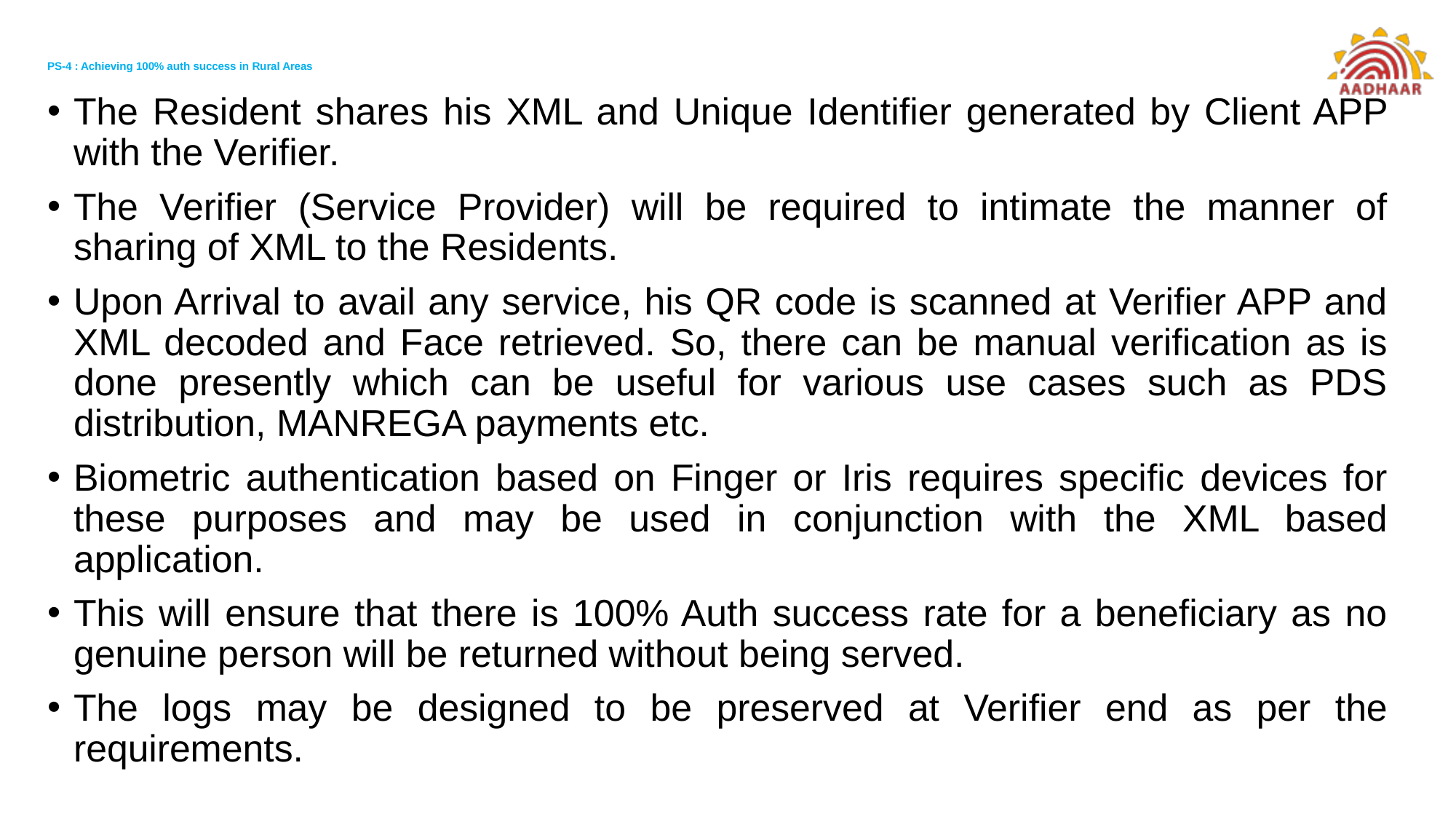

# PS-4 : Achieving 100% auth success in Rural Areas
The Resident shares his XML and Unique Identifier generated by Client APP with the Verifier.
The Verifier (Service Provider) will be required to intimate the manner of sharing of XML to the Residents.
Upon Arrival to avail any service, his QR code is scanned at Verifier APP and XML decoded and Face retrieved. So, there can be manual verification as is done presently which can be useful for various use cases such as PDS distribution, MANREGA payments etc.
Biometric authentication based on Finger or Iris requires specific devices for these purposes and may be used in conjunction with the XML based application.
This will ensure that there is 100% Auth success rate for a beneficiary as no genuine person will be returned without being served.
The logs may be designed to be preserved at Verifier end as per the requirements.